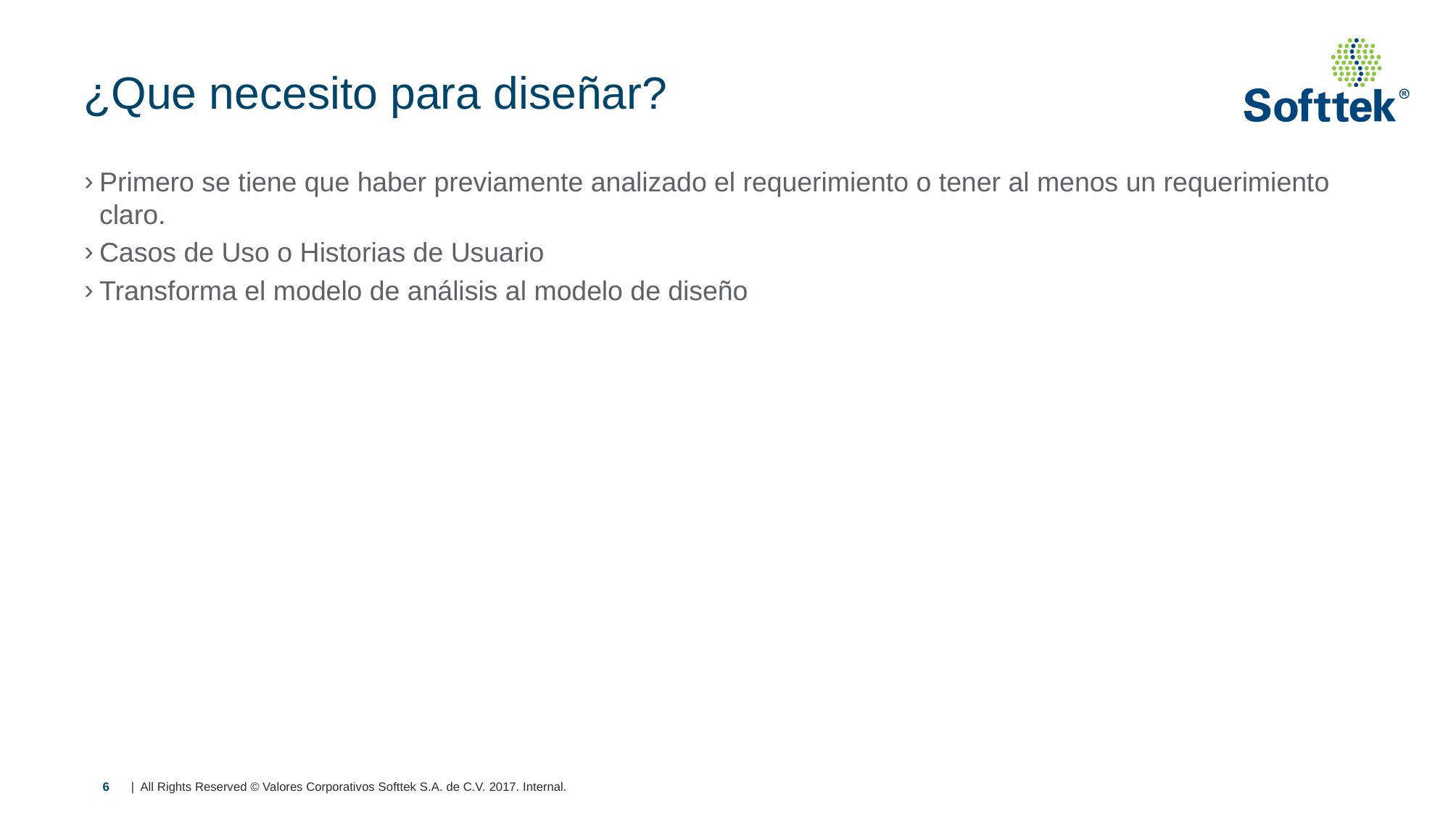

# ¿Que necesito para diseñar?
Primero se tiene que haber previamente analizado el requerimiento o tener al menos un requerimiento claro.
Casos de Uso o Historias de Usuario
Transforma el modelo de análisis al modelo de diseño

6